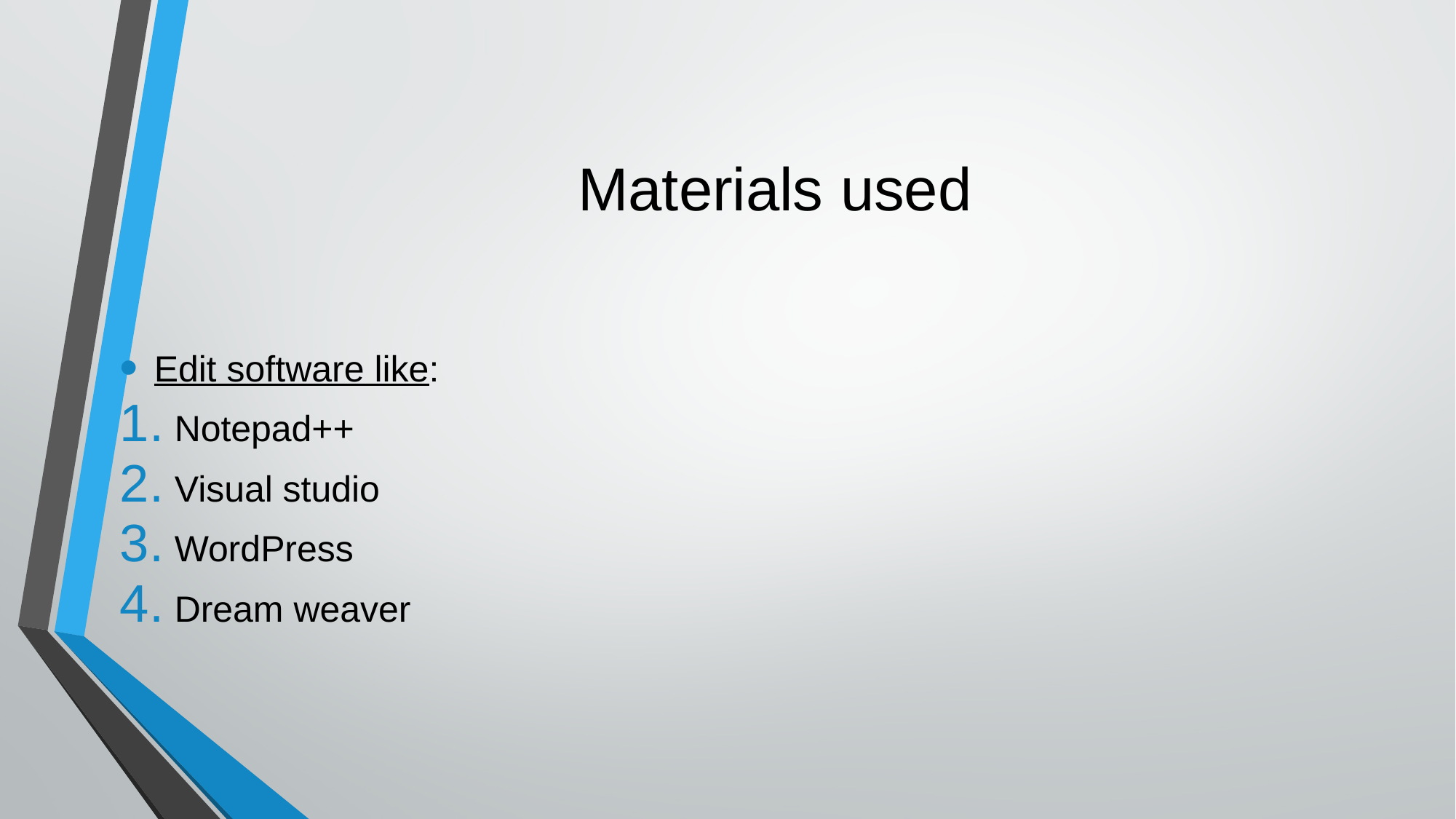

# Materials used
Edit software like:
Notepad++
Visual studio
WordPress
Dream weaver